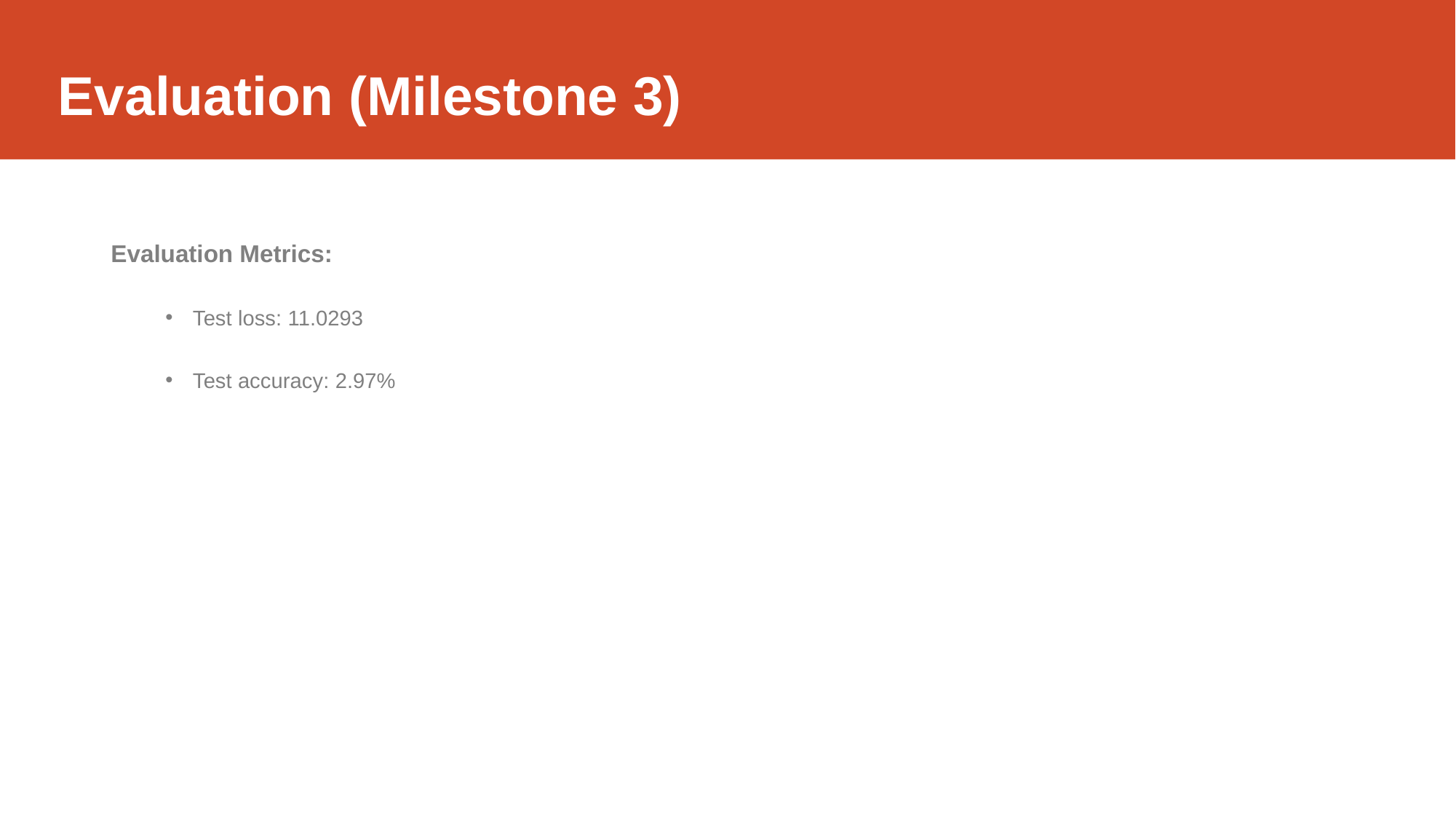

# Evaluation (Milestone 3)
Evaluation Metrics:
Test loss: 11.0293
Test accuracy: 2.97%